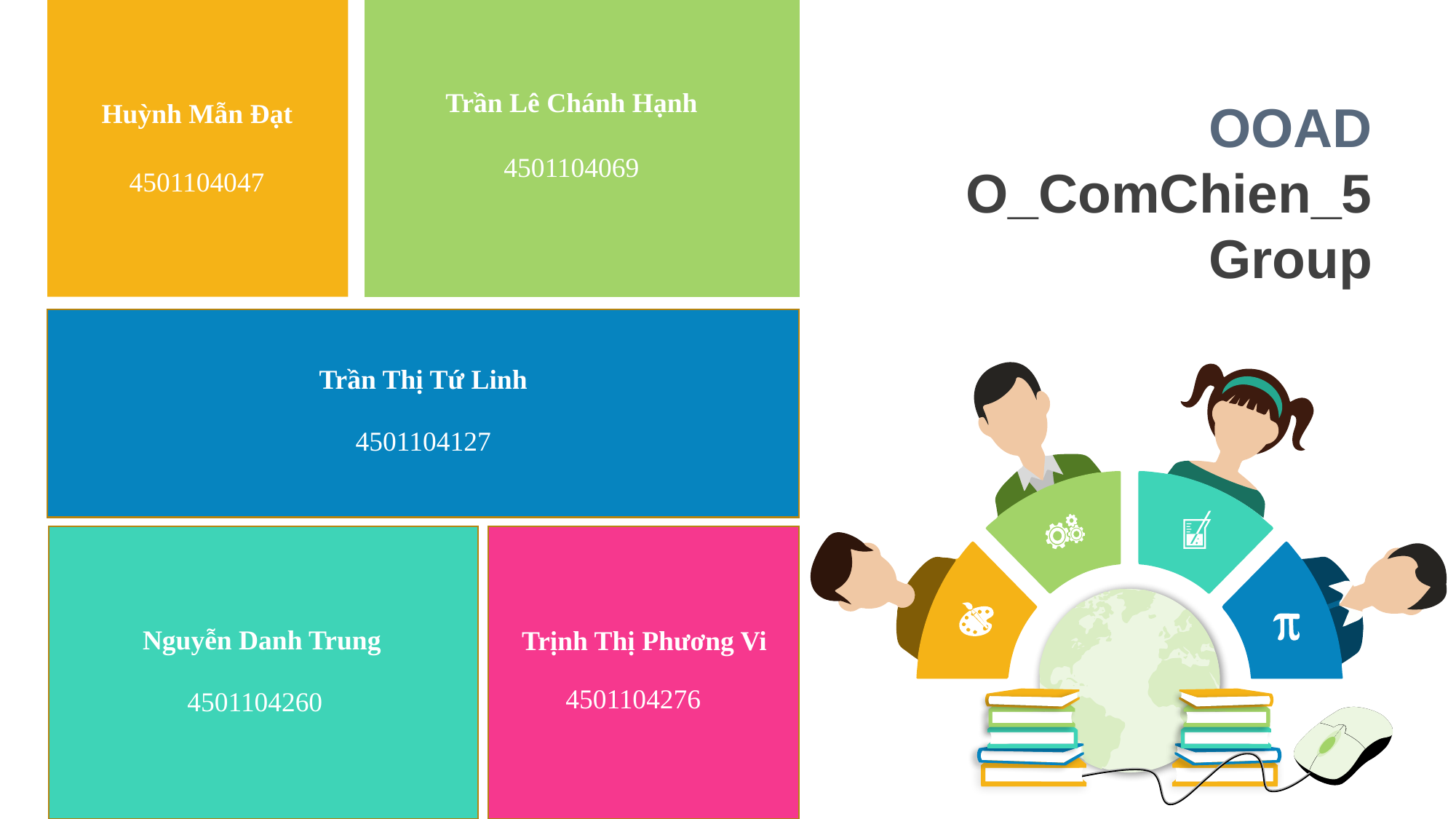

Huỳnh Mẫn Đạt
4501104047

Trần Lê Chánh Hạnh
4501104069
OOAD
O_ComChien_5 Group

Trần Thị Tứ Linh
4501104127

Nguyễn Danh Trung
4501104260

Trịnh Thị Phương Vi
4501104276